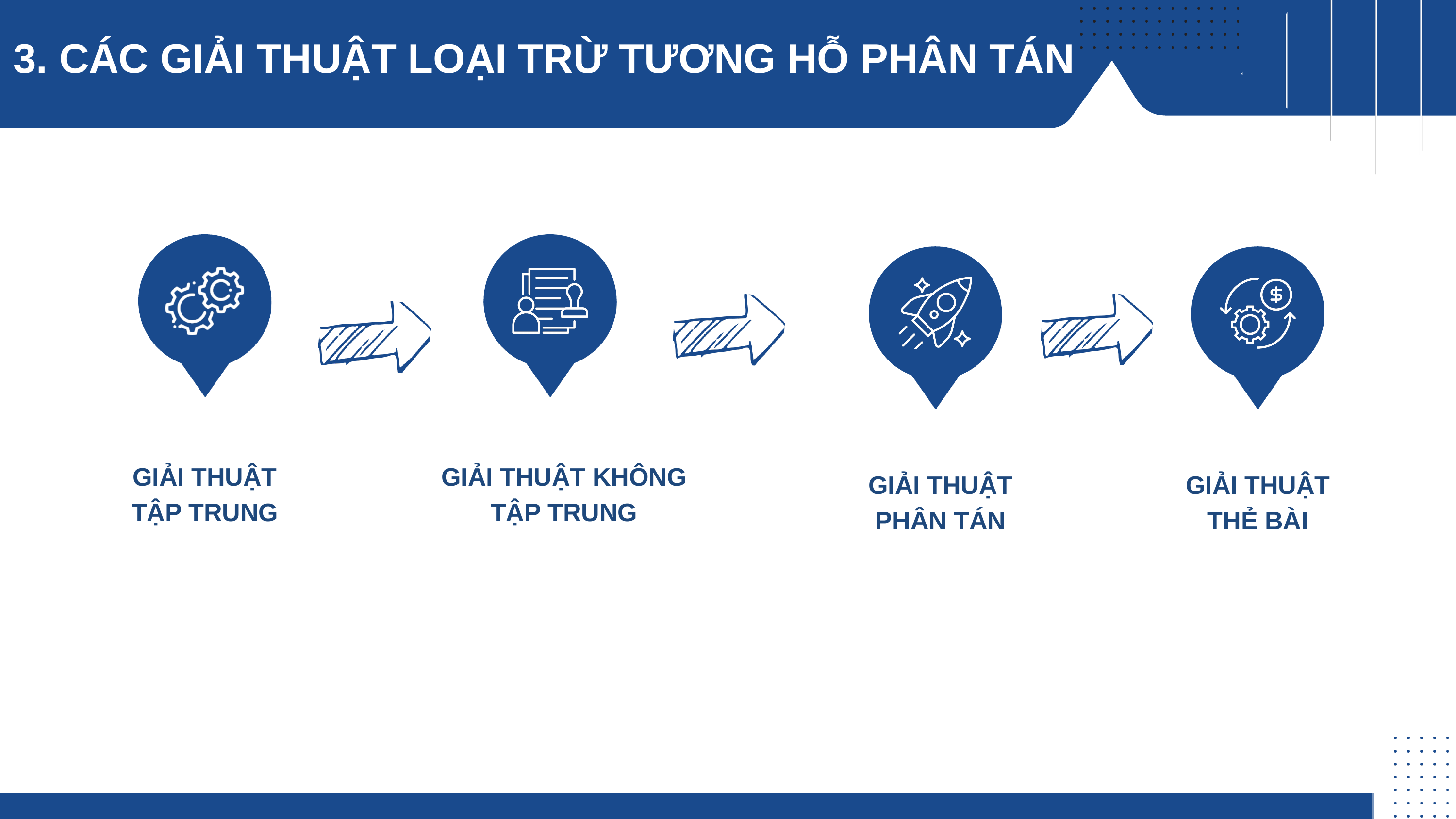

3. CÁC GIẢI THUẬT LOẠI TRỪ TƯƠNG HỖ PHÂN TÁN

GIẢI THUẬT TẬP TRUNG
GIẢI THUẬT KHÔNG TẬP TRUNG
GIẢI THUẬT PHÂN TÁN
GIẢI THUẬT THẺ BÀI